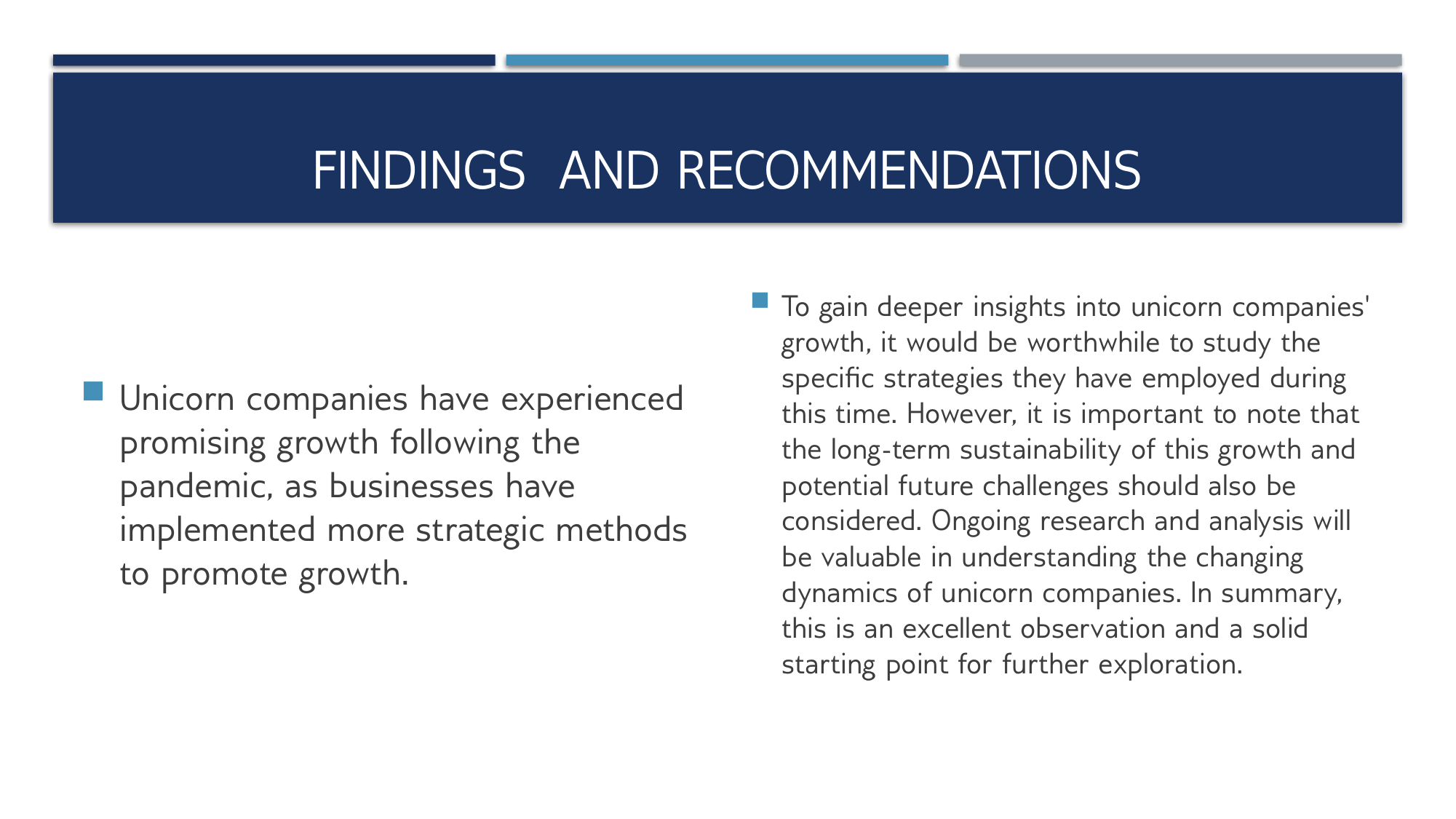

# FINDINGS  AND RECOMMENDATIONS
Unicorn companies have experienced promising growth following the pandemic, as businesses have implemented more strategic methods to promote growth.
To gain deeper insights into unicorn companies' growth, it would be worthwhile to study the specific strategies they have employed during this time. However, it is important to note that the long-term sustainability of this growth and potential future challenges should also be considered. Ongoing research and analysis will be valuable in understanding the changing dynamics of unicorn companies. In summary, this is an excellent observation and a solid starting point for further exploration.